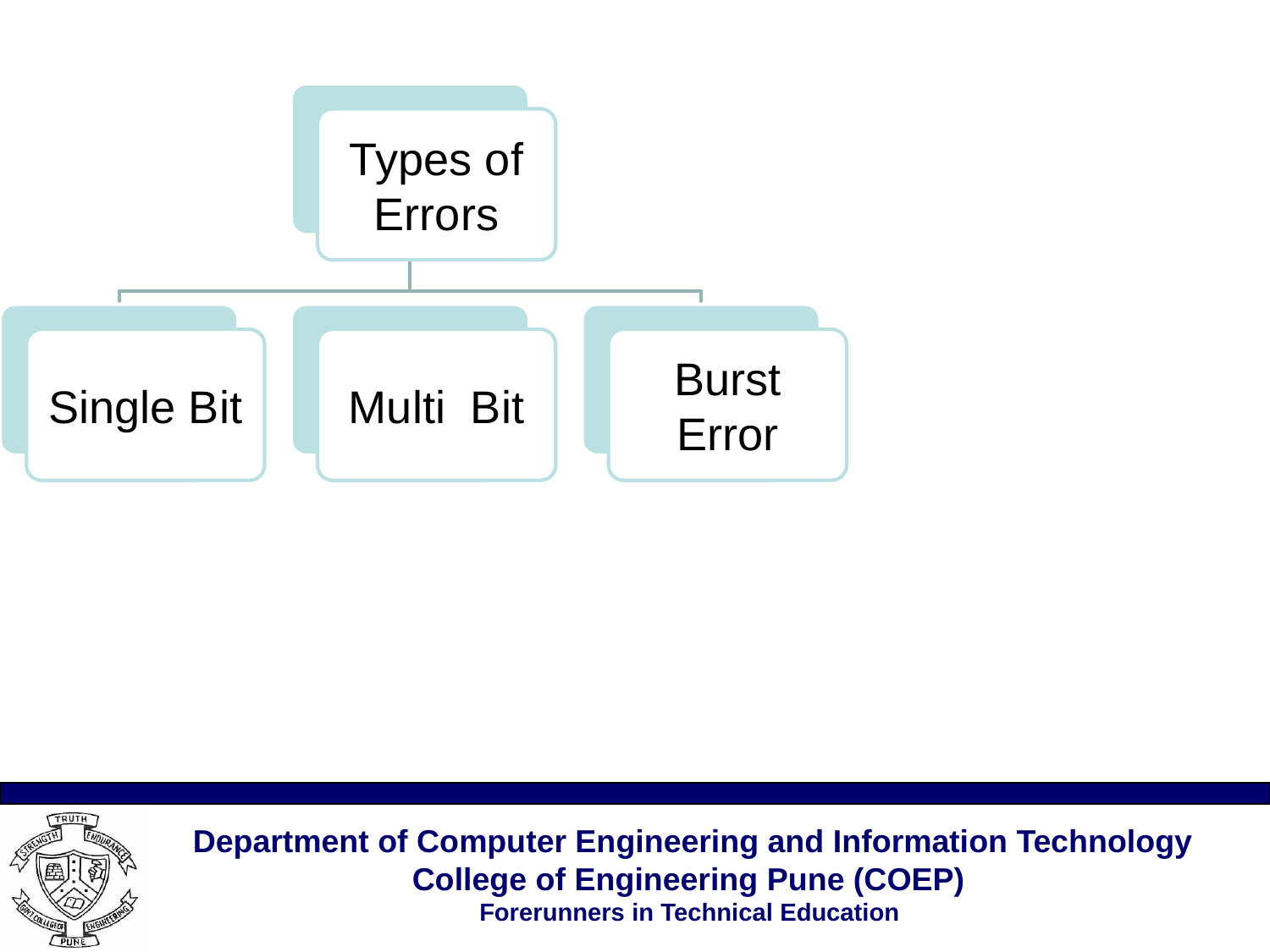

Types of Errors
Single Bit
Multi  Bit
Burst Error